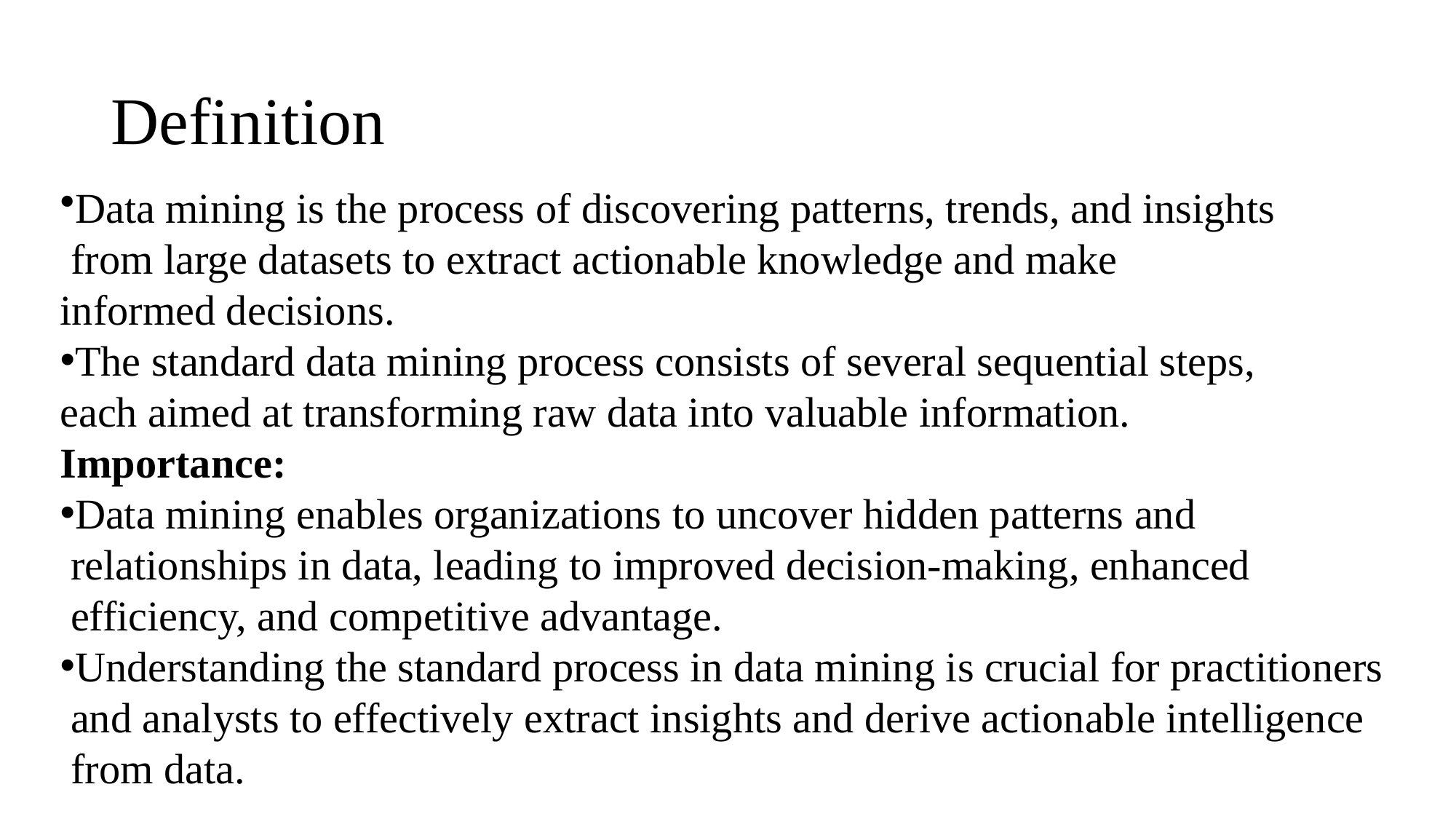

# Definition
Data mining is the process of discovering patterns, trends, and insights
 from large datasets to extract actionable knowledge and make
informed decisions.
The standard data mining process consists of several sequential steps,
each aimed at transforming raw data into valuable information.
Importance:
Data mining enables organizations to uncover hidden patterns and
 relationships in data, leading to improved decision-making, enhanced
 efficiency, and competitive advantage.
Understanding the standard process in data mining is crucial for practitioners
 and analysts to effectively extract insights and derive actionable intelligence
 from data.